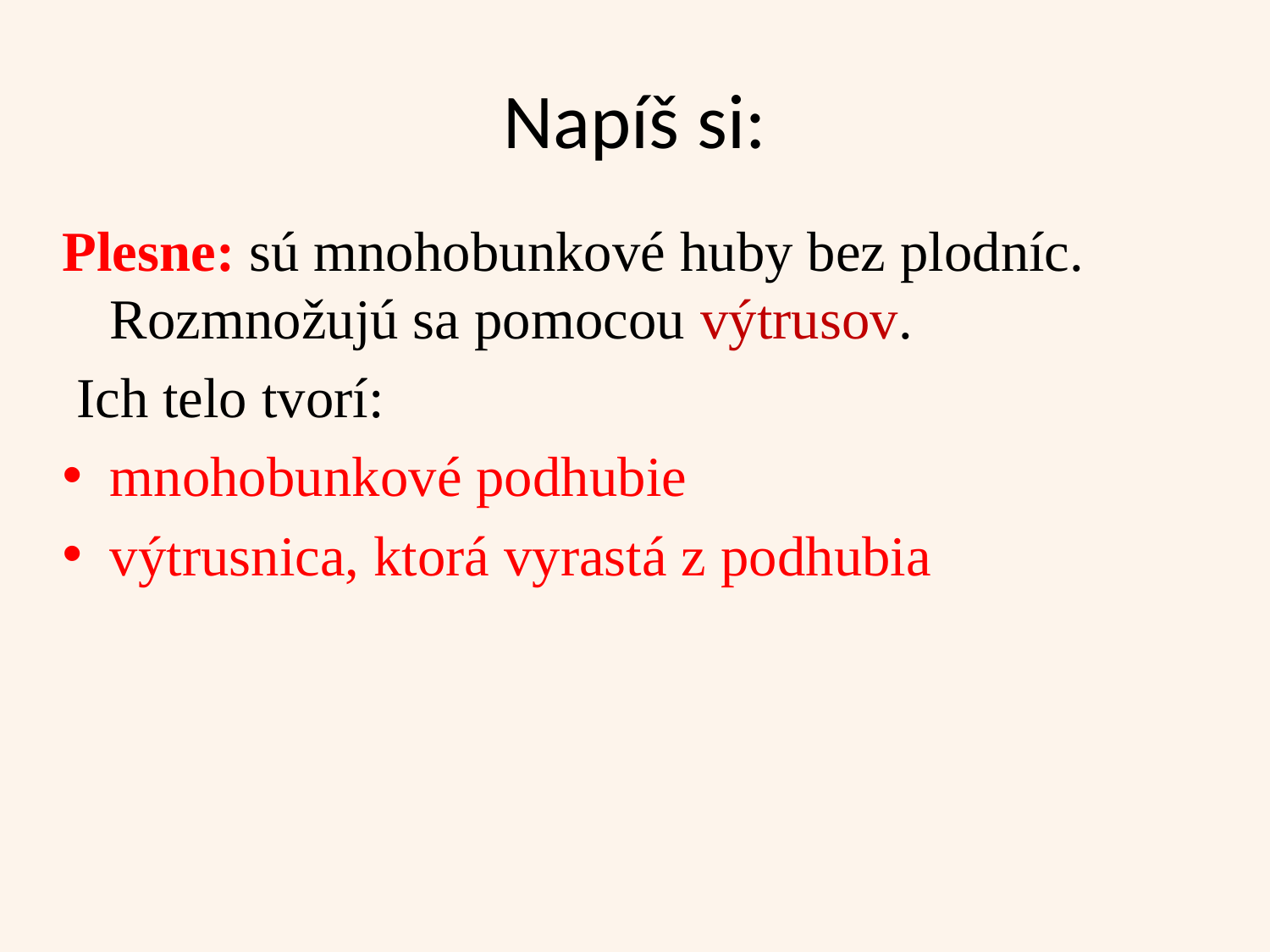

# Napíš si:
Plesne: sú mnohobunkové huby bez plodníc. Rozmnožujú sa pomocou výtrusov.
 Ich telo tvorí:
mnohobunkové podhubie
výtrusnica, ktorá vyrastá z podhubia